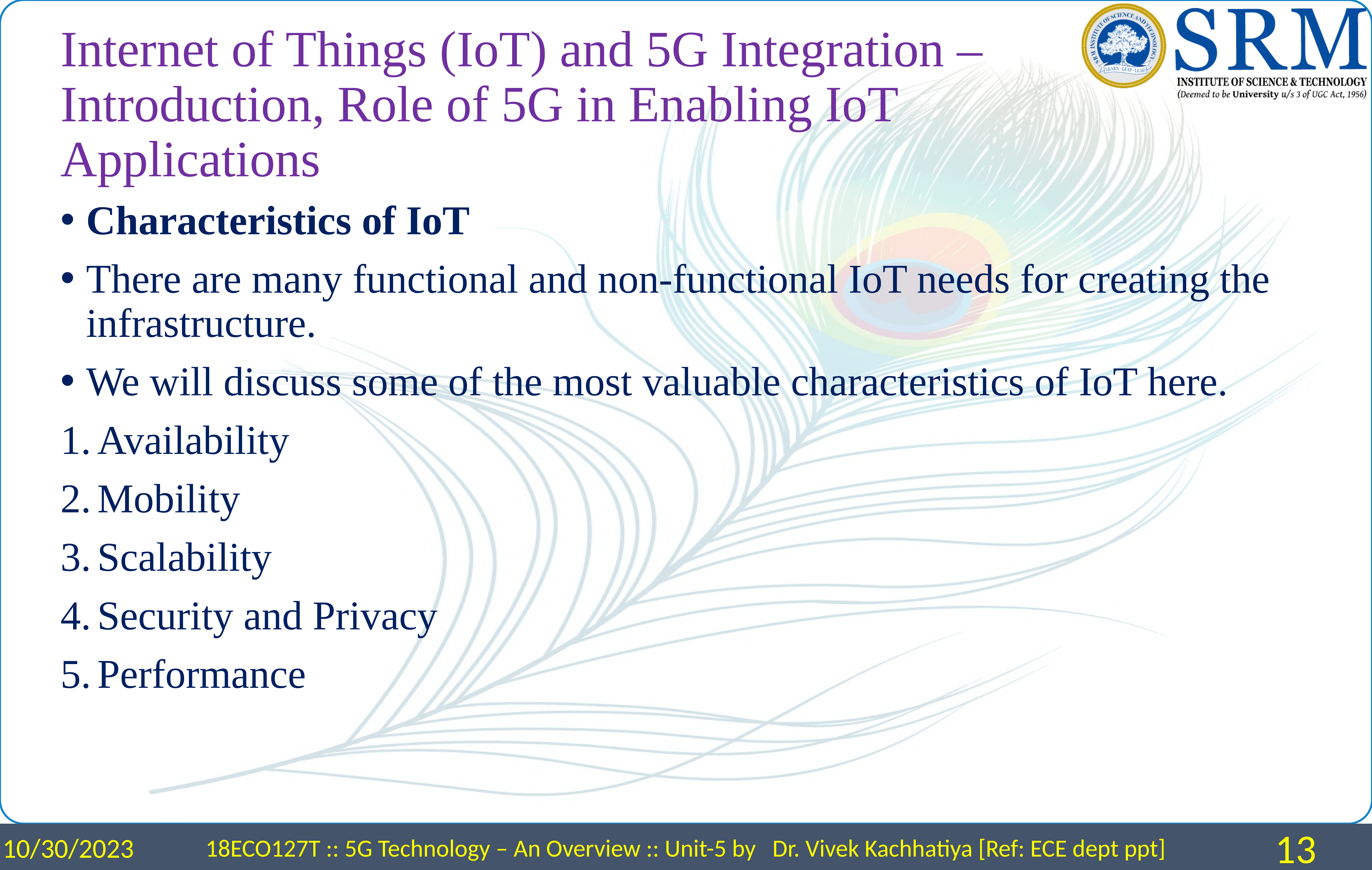

# Internet of Things (IoT) and 5G Integration – Introduction, Role of 5G in Enabling IoT Applications
Characteristics of IoT
There are many functional and non-functional IoT needs for creating the infrastructure.
We will discuss some of the most valuable characteristics of IoT here.
Availability
Mobility
Scalability
Security and Privacy
Performance
10/30/2023
18ECO127T :: 5G Technology – An Overview :: Unit-5 by   Dr. Vivek Kachhatiya [Ref: ECE dept ppt]
13